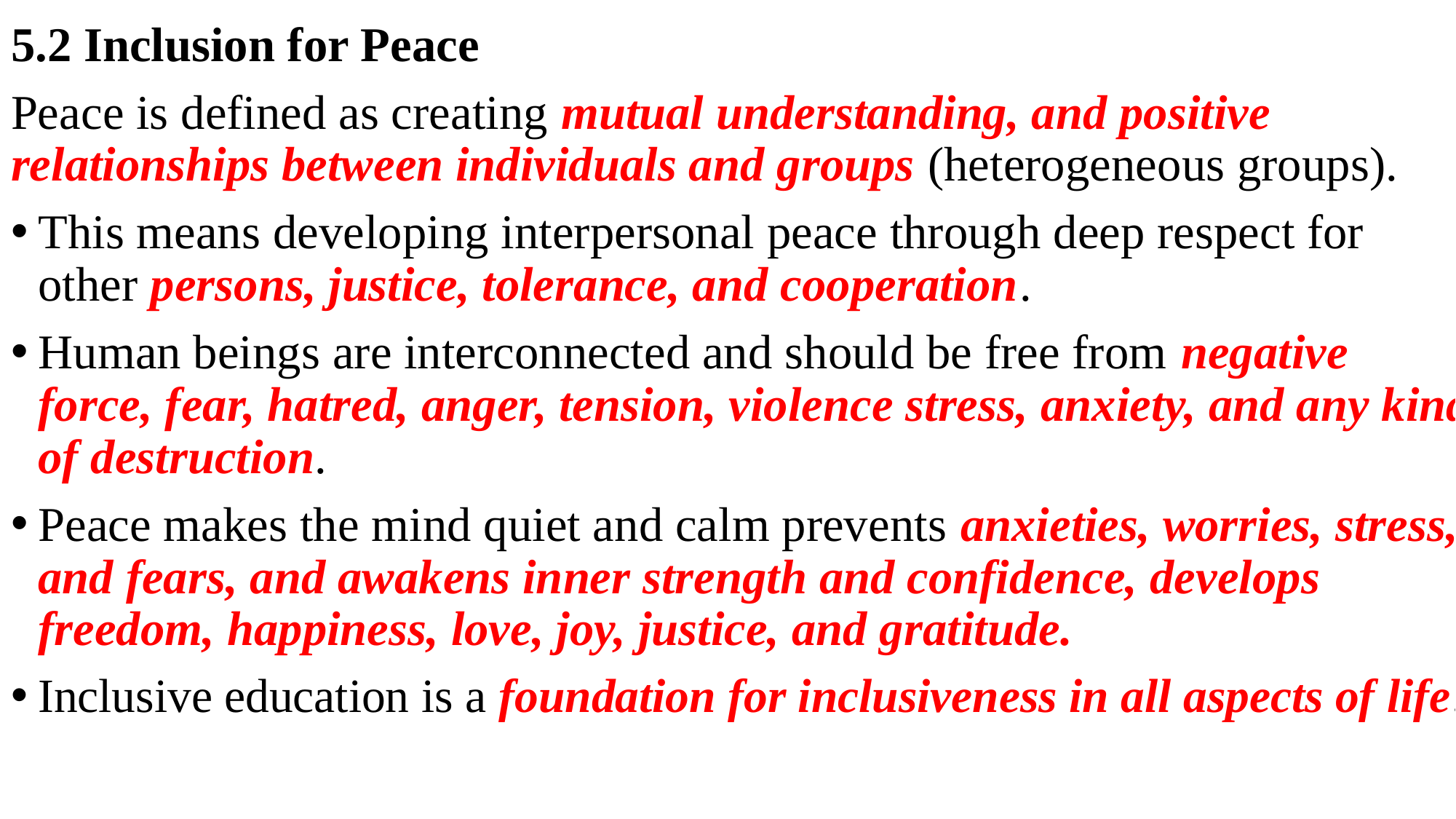

5.2 Inclusion for Peace
Peace is defined as creating mutual understanding, and positive relationships between individuals and groups (heterogeneous groups).
This means developing interpersonal peace through deep respect for other persons, justice, tolerance, and cooperation.
Human beings are interconnected and should be free from negative force, fear, hatred, anger, tension, violence stress, anxiety, and any kind of destruction.
Peace makes the mind quiet and calm prevents anxieties, worries, stress, and fears, and awakens inner strength and confidence, develops freedom, happiness, love, joy, justice, and gratitude.
Inclusive education is a foundation for inclusiveness in all aspects of life.